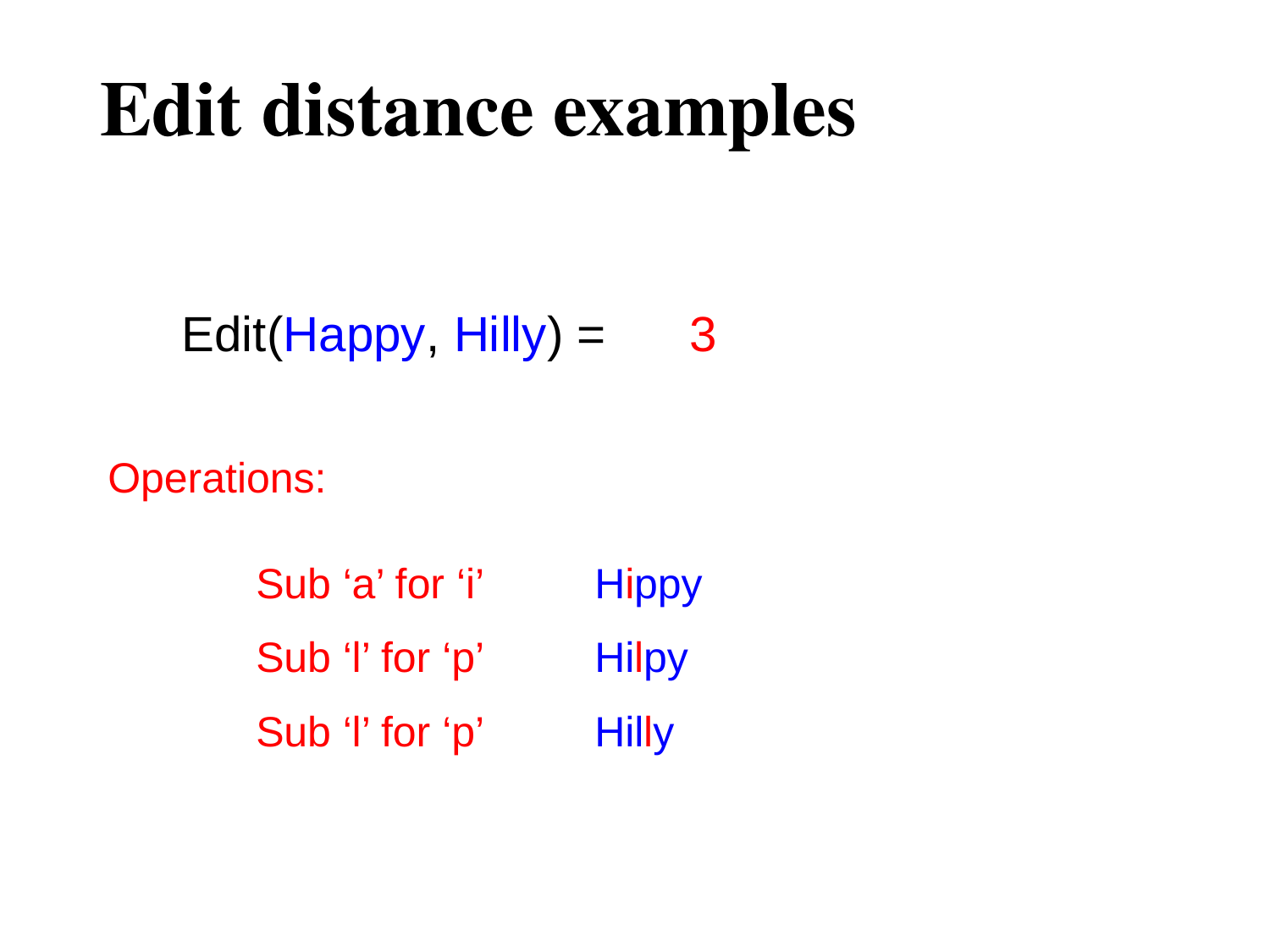

# Edit distance examples
Edit(Happy, Hilly) =
3
Operations:
Sub ‘a’ for ‘i’
Hippy
Sub ‘l’ for ‘p’
Hilpy
Sub ‘l’ for ‘p’
Hilly